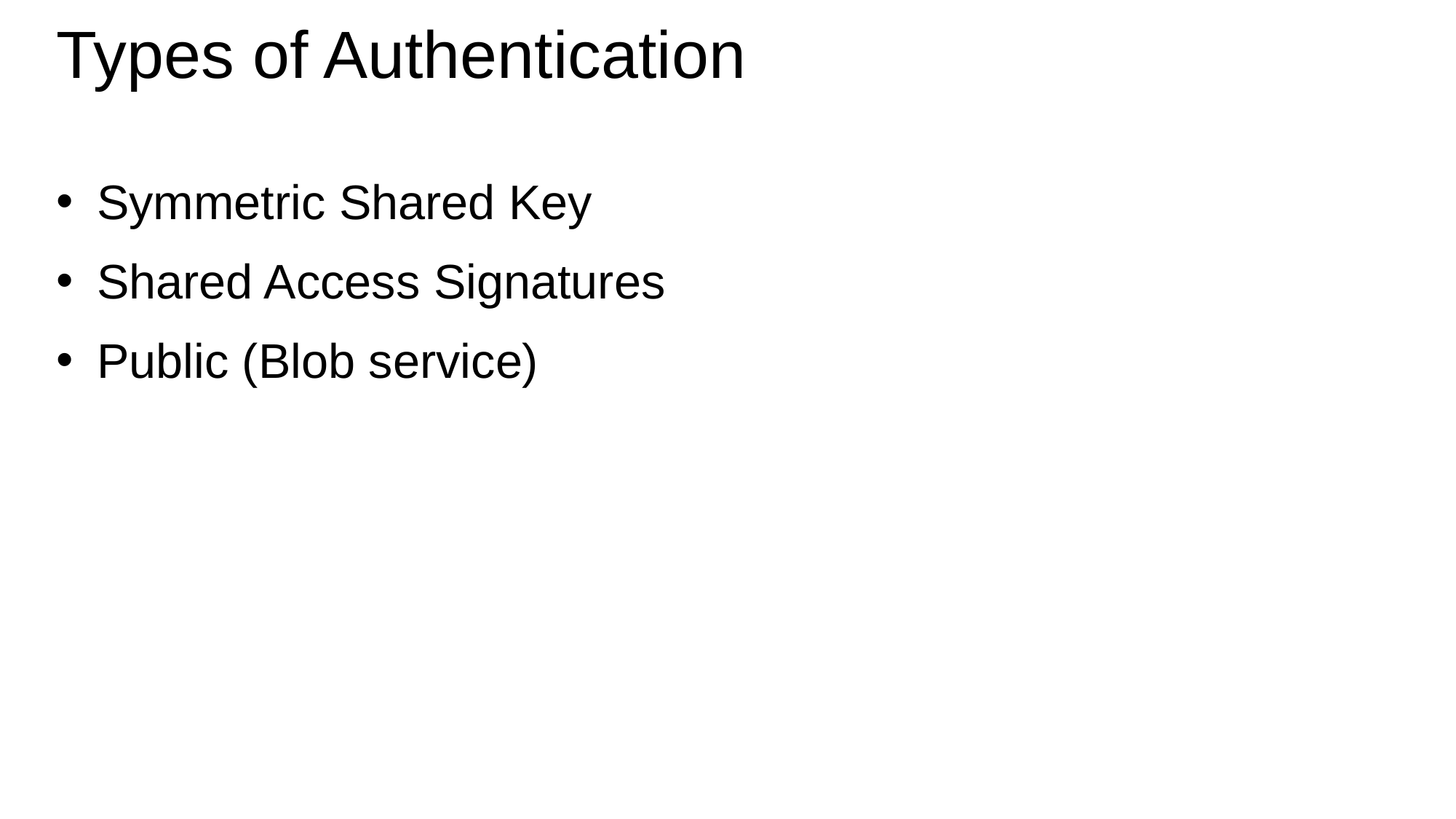

# Types of Authentication
Symmetric Shared Key
Shared Access Signatures
Public (Blob service)